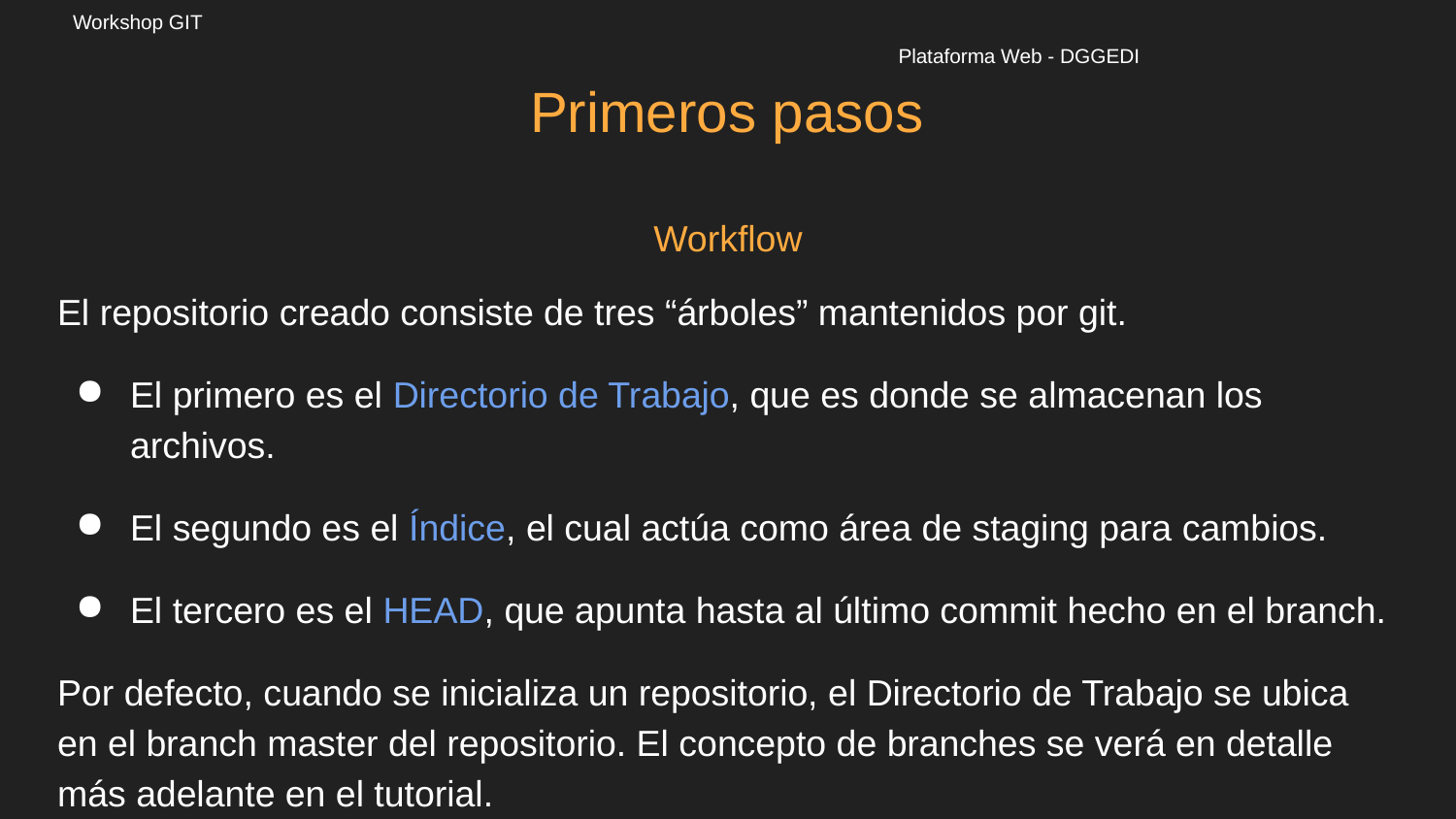

Workshop GIT													Plataforma Web - DGGEDI
Primeros pasos
Workflow
El repositorio creado consiste de tres “árboles” mantenidos por git.
El primero es el Directorio de Trabajo, que es donde se almacenan los archivos.
El segundo es el Índice, el cual actúa como área de staging para cambios.
El tercero es el HEAD, que apunta hasta al último commit hecho en el branch.
Por defecto, cuando se inicializa un repositorio, el Directorio de Trabajo se ubica en el branch master del repositorio. El concepto de branches se verá en detalle más adelante en el tutorial.